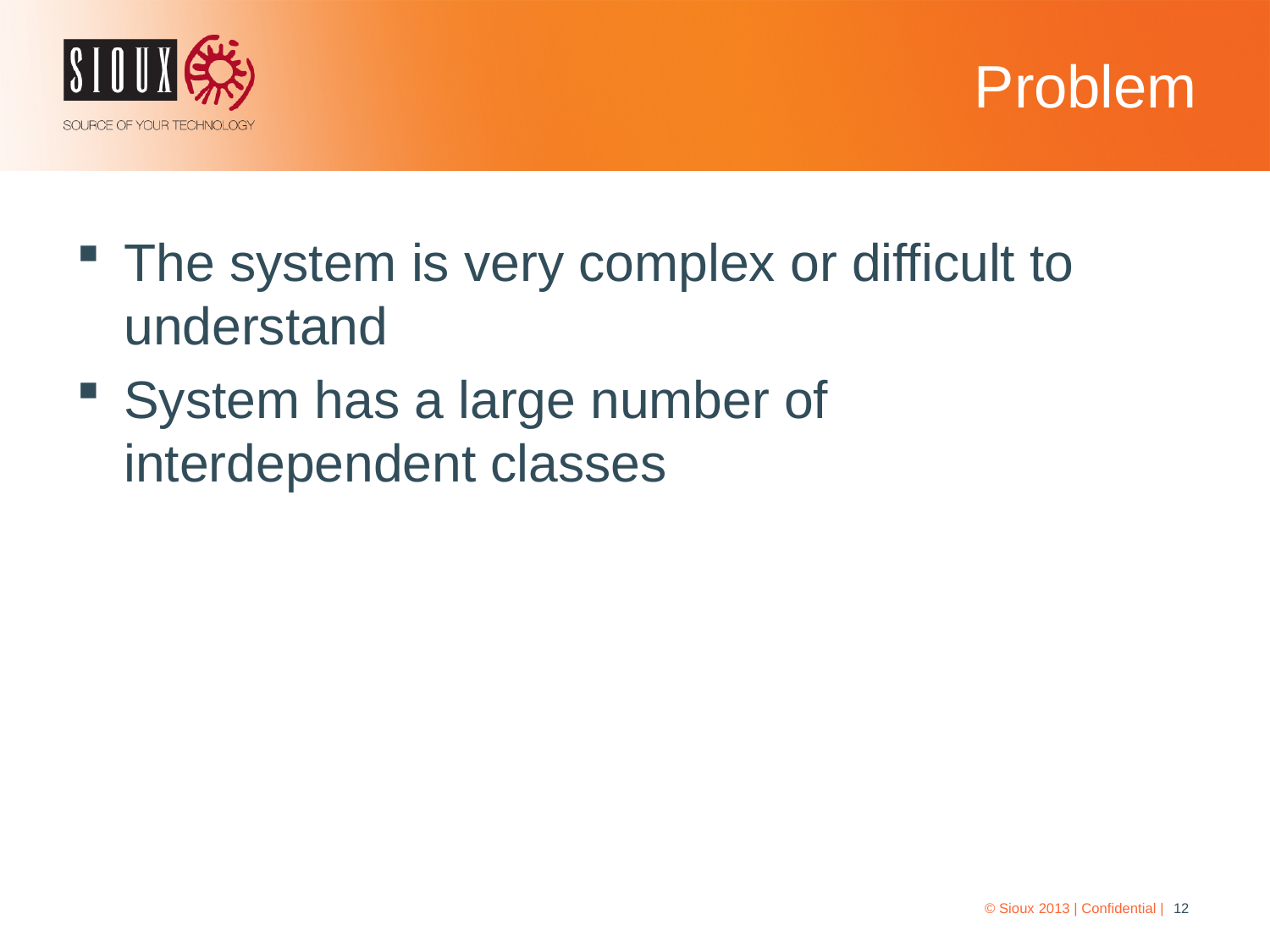

# Problem
The system is very complex or difficult to understand
System has a large number of interdependent classes
© Sioux 2013 | Confidential |
12